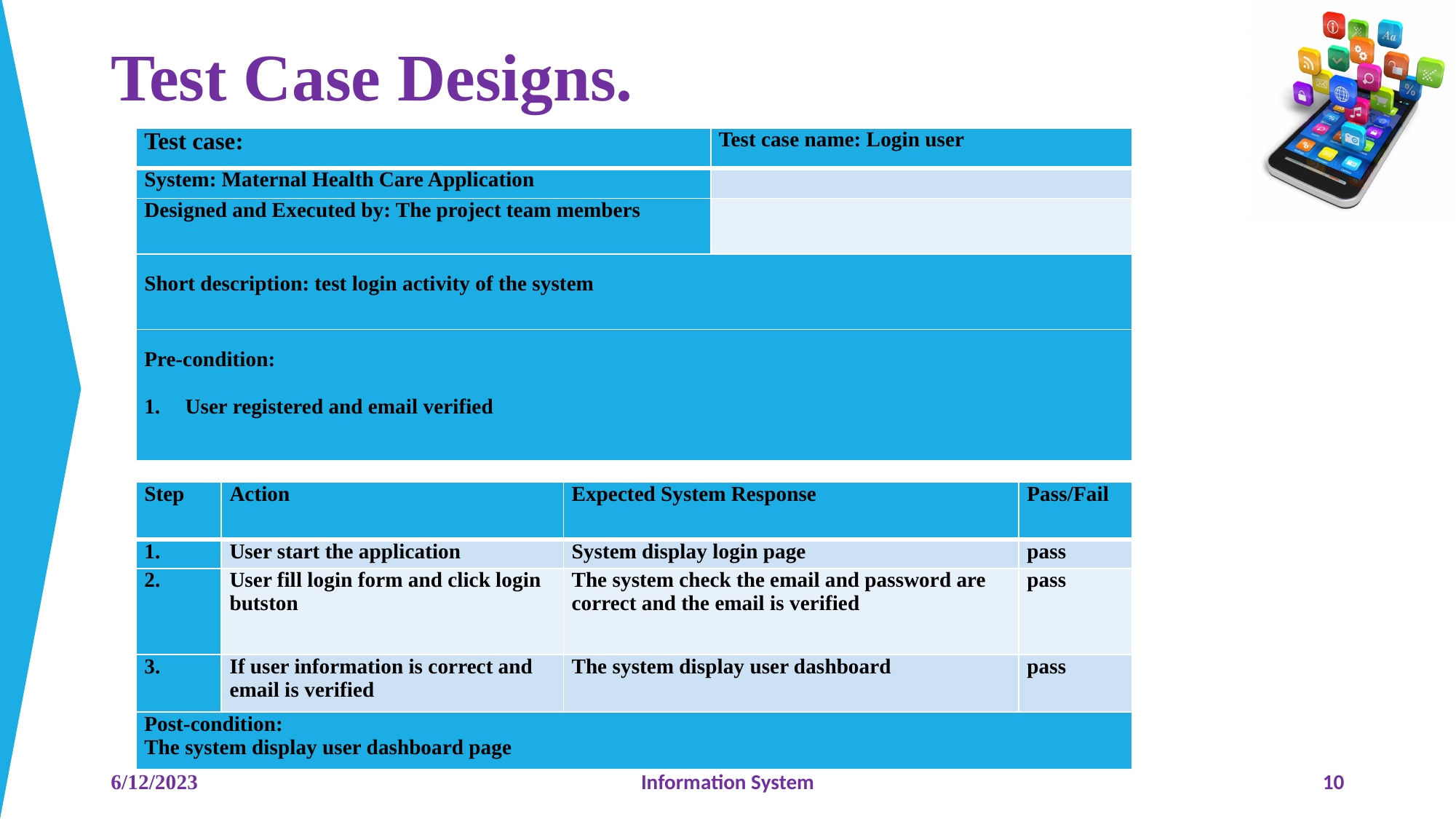

# Test Case Designs.
| Test case: | Test case name: Login user |
| --- | --- |
| System: Maternal Health Care Application |  |
| Designed and Executed by: The project team members |  |
| Short description: test login activity of the system |  |
| Pre-condition:   User registered and email verified |  |

| Step | Action | Expected System Response | Pass/Fail |
| --- | --- | --- | --- |
| 1. | User start the application | System display login page | pass |
| 2. | User fill login form and click login butston | The system check the email and password are correct and the email is verified | pass |
| 3. | If user information is correct and email is verified | The system display user dashboard | pass |
| Post-condition: The system display user dashboard page |  |  |  |
6/12/2023
Information System
10